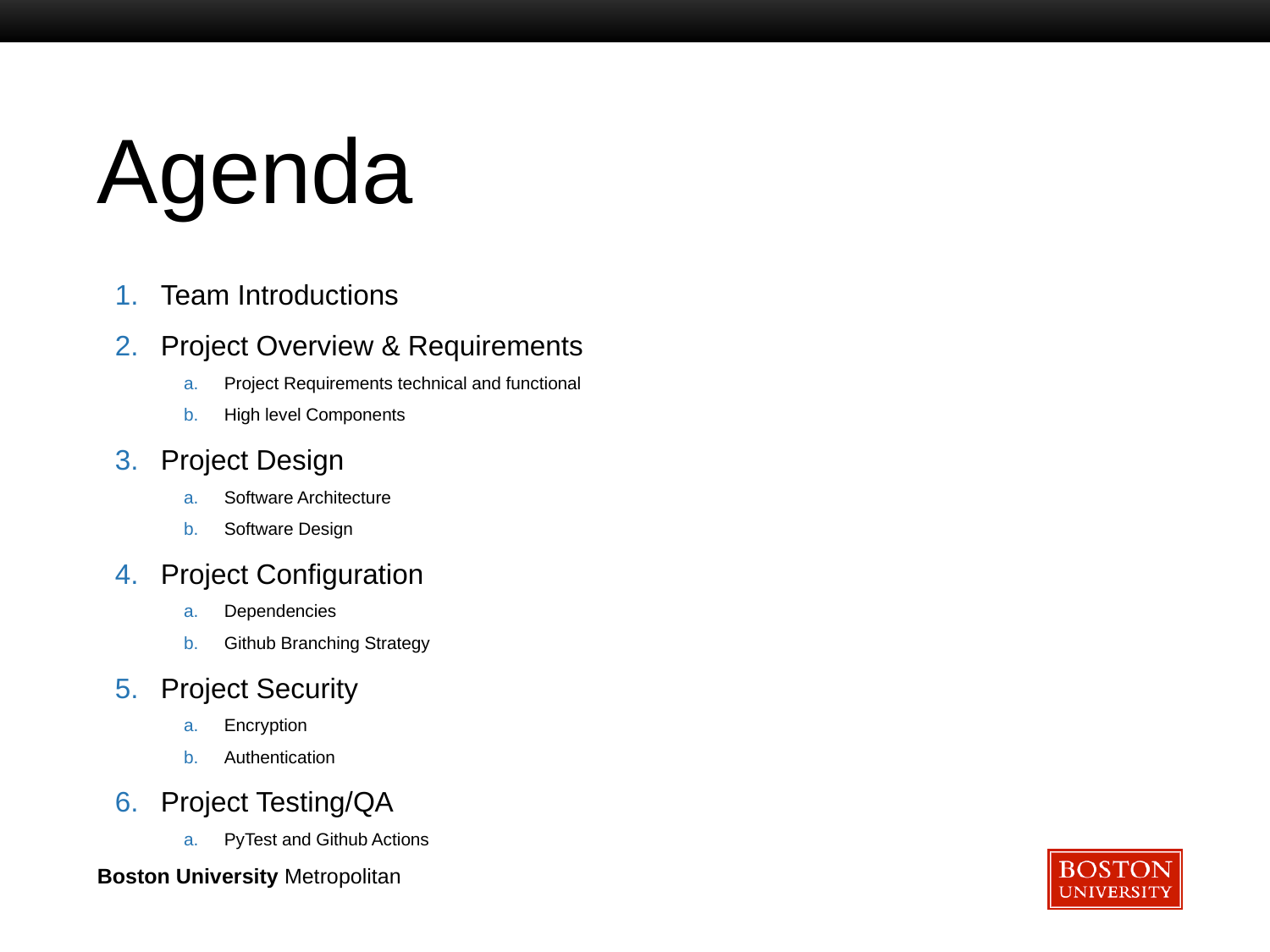

# Agenda
Team Introductions
Project Overview & Requirements
Project Requirements technical and functional
High level Components
Project Design
Software Architecture
Software Design
Project Configuration
Dependencies
Github Branching Strategy
Project Security
Encryption
Authentication
Project Testing/QA
PyTest and Github Actions